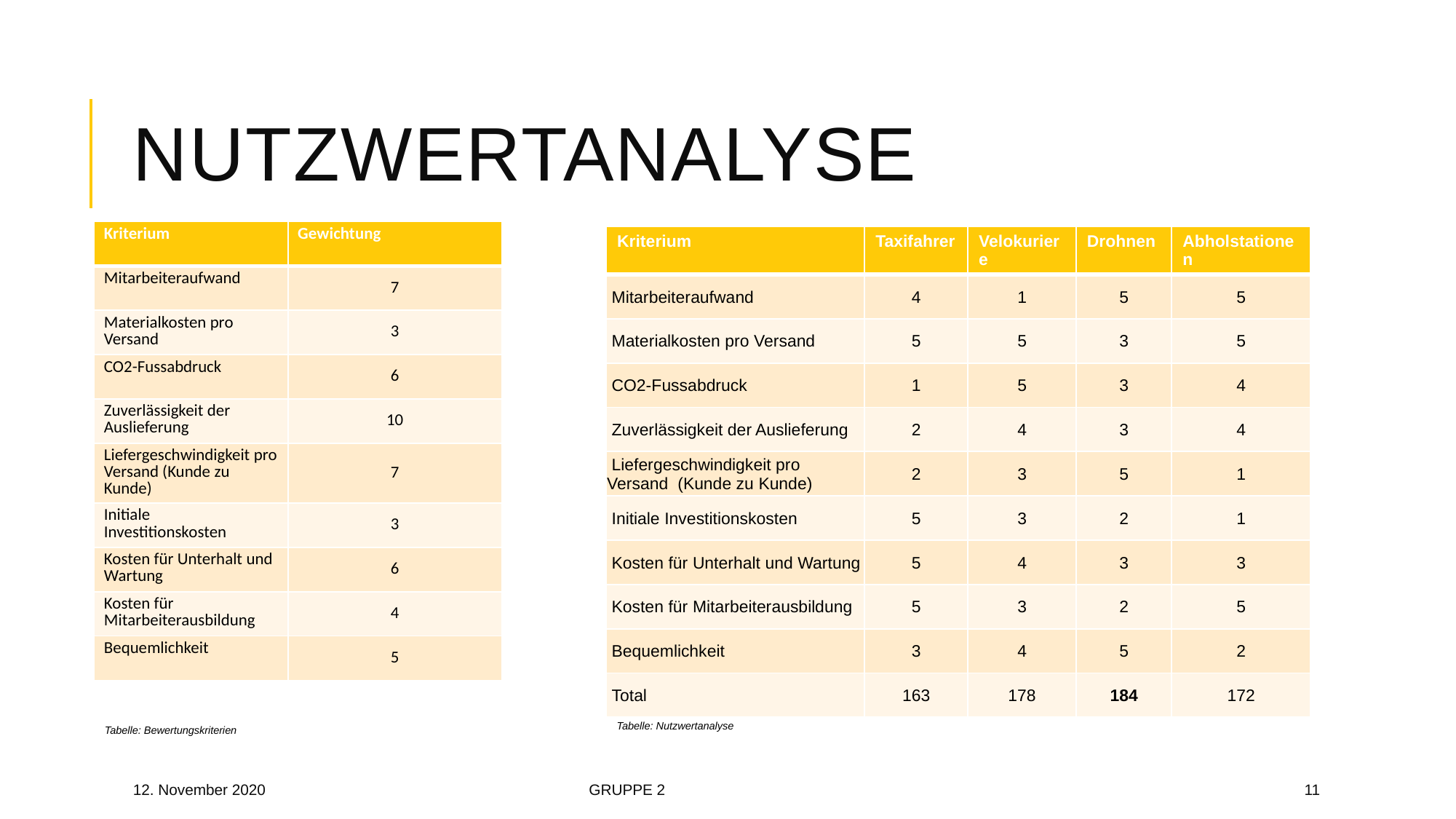

# Nutzwertanalyse
| Kriterium | Gewichtung |
| --- | --- |
| Mitarbeiteraufwand | 7 |
| Materialkosten pro Versand | 3 |
| CO2-Fussabdruck | 6 |
| Zuverlässigkeit der Auslieferung | 10 |
| Liefergeschwindigkeit pro Versand (Kunde zu Kunde) | 7 |
| Initiale Investitionskosten | 3 |
| Kosten für Unterhalt und Wartung | 6 |
| Kosten für Mitarbeiterausbildung | 4 |
| Bequemlichkeit | 5 |
| Kriterium | Taxifahrer | Velokuriere | Drohnen | Abholstationen |
| --- | --- | --- | --- | --- |
| Mitarbeiteraufwand | 4 | 1 | 5 | 5 |
| Materialkosten pro Versand | 5 | 5 | 3 | 5 |
| CO2-Fussabdruck | 1 | 5 | 3 | 4 |
| Zuverlässigkeit der Auslieferung | 2 | 4 | 3 | 4 |
| Liefergeschwindigkeit pro Versand (Kunde zu Kunde) | 2 | 3 | 5 | 1 |
| Initiale Investitionskosten | 5 | 3 | 2 | 1 |
| Kosten für Unterhalt und Wartung | 5 | 4 | 3 | 3 |
| Kosten für Mitarbeiterausbildung | 5 | 3 | 2 | 5 |
| Bequemlichkeit | 3 | 4 | 5 | 2 |
| Total | 163 | 178 | 184 | 172 |
Tabelle: Nutzwertanalyse
Tabelle: Bewertungskriterien
12. November 2020
Gruppe 2
11